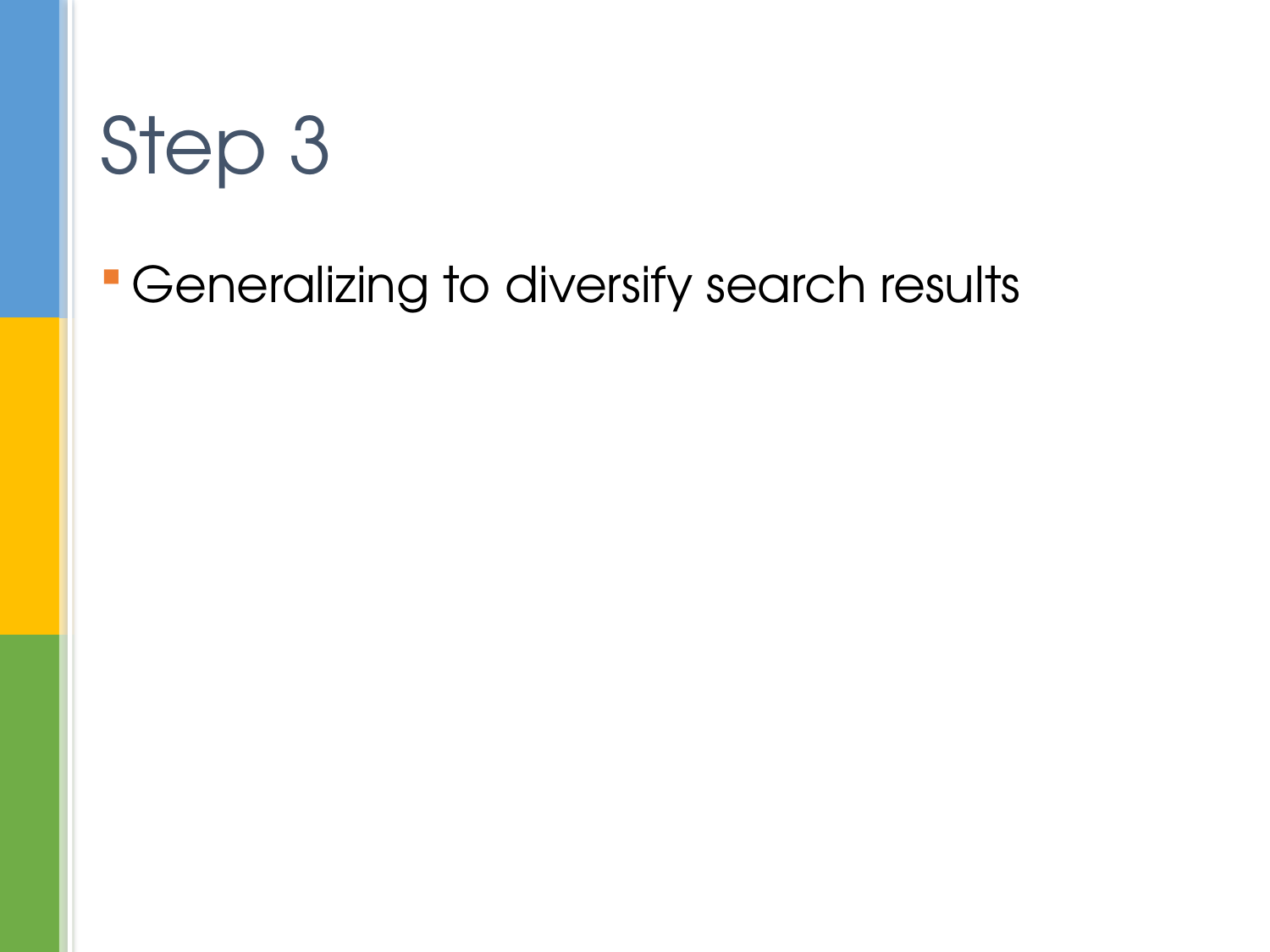

# Step 3
Generalizing to diversify search results